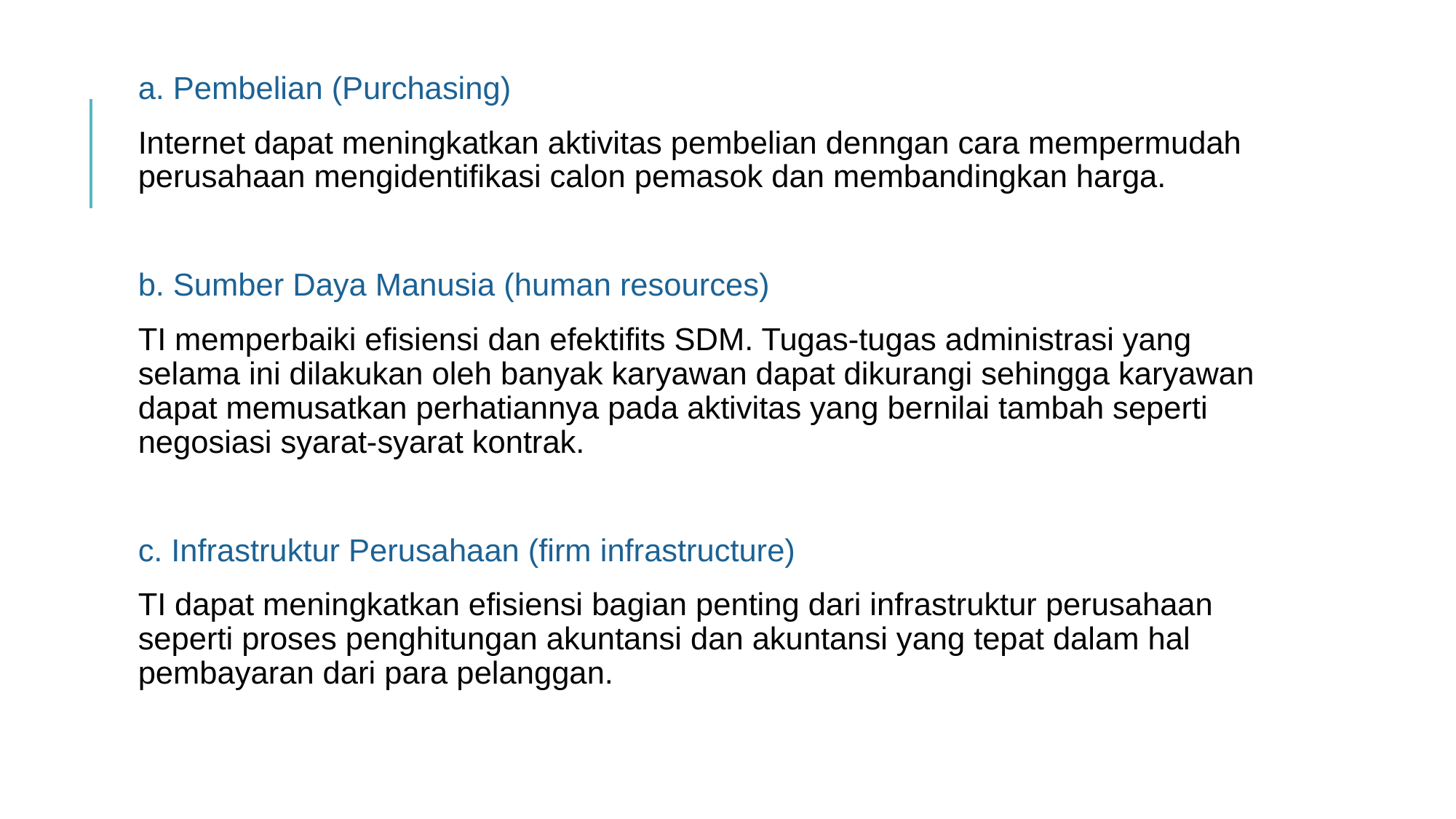

a. Pembelian (Purchasing)
Internet dapat meningkatkan aktivitas pembelian denngan cara mempermudah perusahaan mengidentifikasi calon pemasok dan membandingkan harga.

b. Sumber Daya Manusia (human resources)
TI memperbaiki efisiensi dan efektifits SDM. Tugas-tugas administrasi yang selama ini dilakukan oleh banyak karyawan dapat dikurangi sehingga karyawan dapat memusatkan perhatiannya pada aktivitas yang bernilai tambah seperti negosiasi syarat-syarat kontrak.

c. Infrastruktur Perusahaan (firm infrastructure)
TI dapat meningkatkan efisiensi bagian penting dari infrastruktur perusahaan seperti proses penghitungan akuntansi dan akuntansi yang tepat dalam hal pembayaran dari para pelanggan.